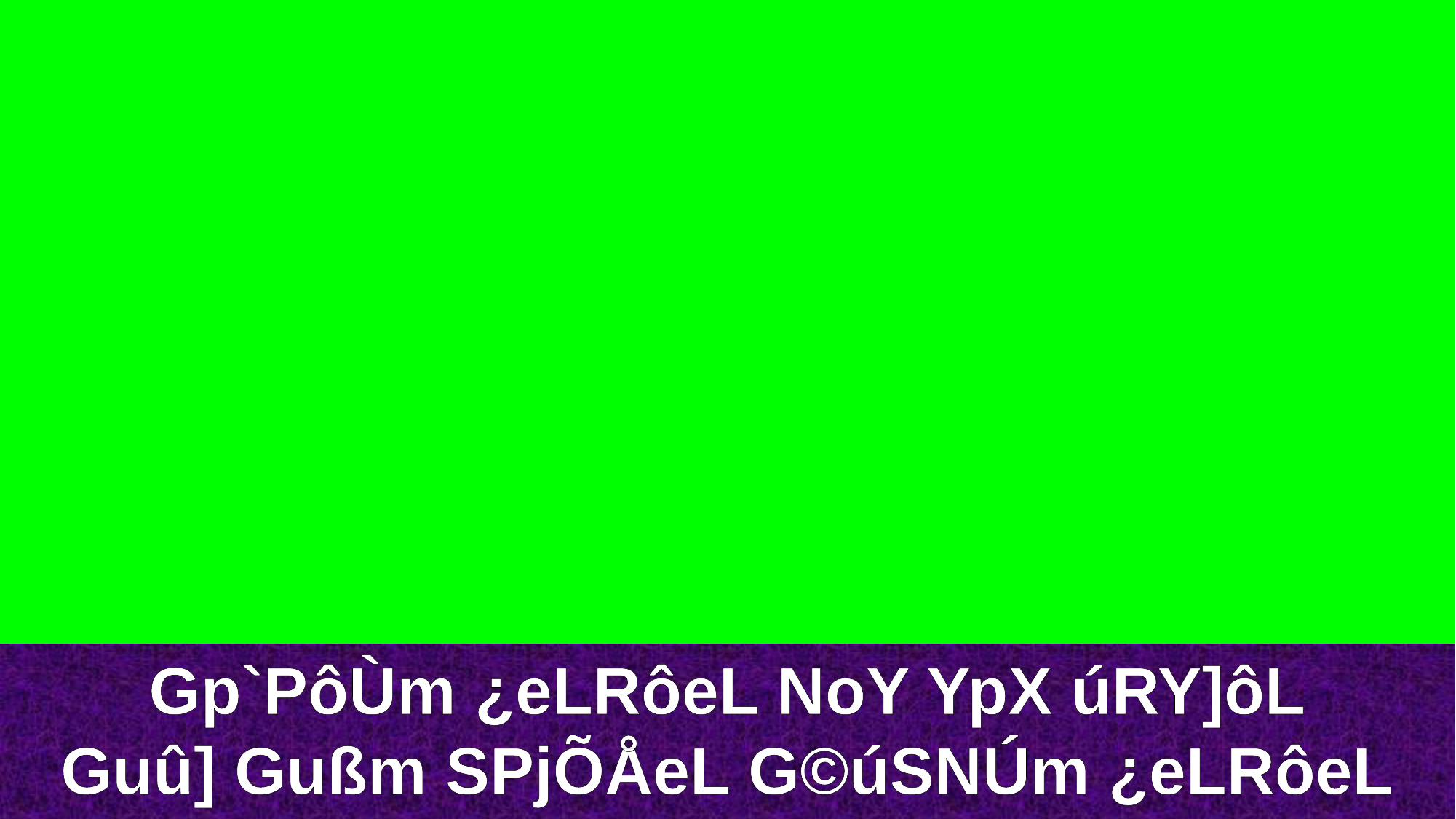

Gp`PôÙm ¿eLRôeL NoY YpX úRY]ôL
Guû] Gußm SPjÕÅeL G©úSNÚm ¿eLRôeL